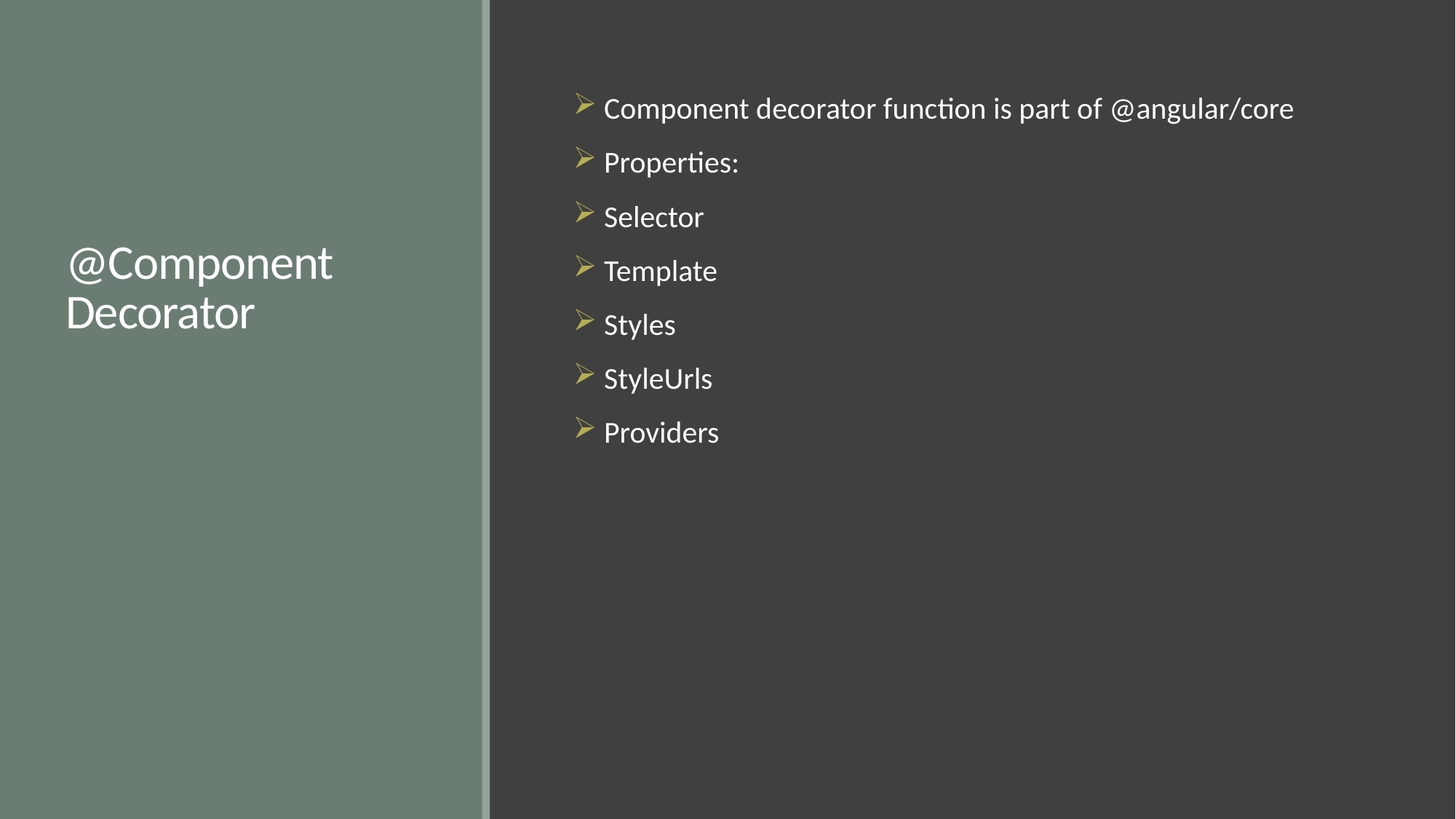

# @Component Decorator
 Component decorator function is part of @angular/core
 Properties:
 Selector
 Template
 Styles
 StyleUrls
 Providers